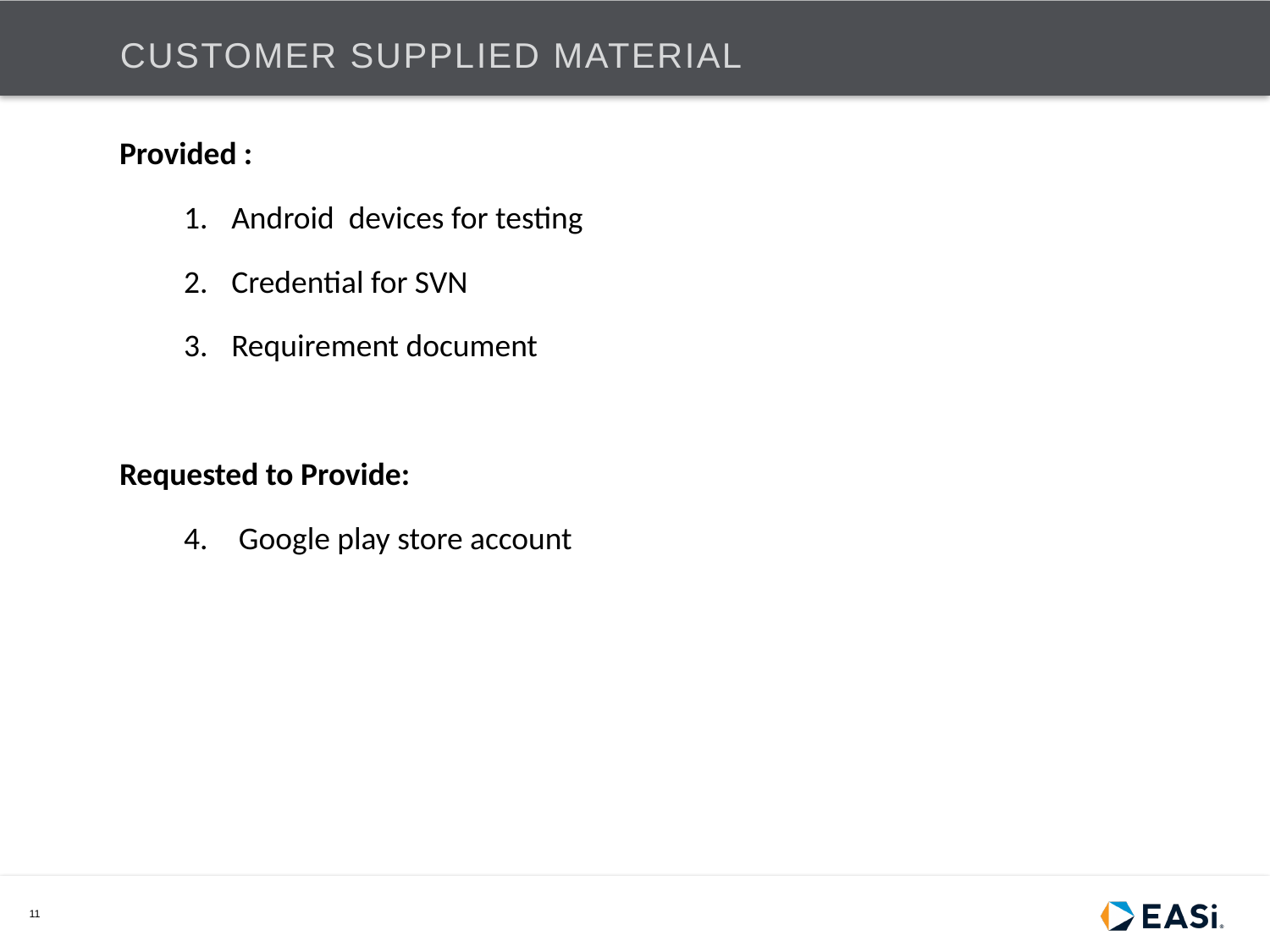

# Customer Supplied Material
Provided :
Android  devices for testing
Credential for SVN
Requirement document

Requested to Provide:
 Google play store account

11